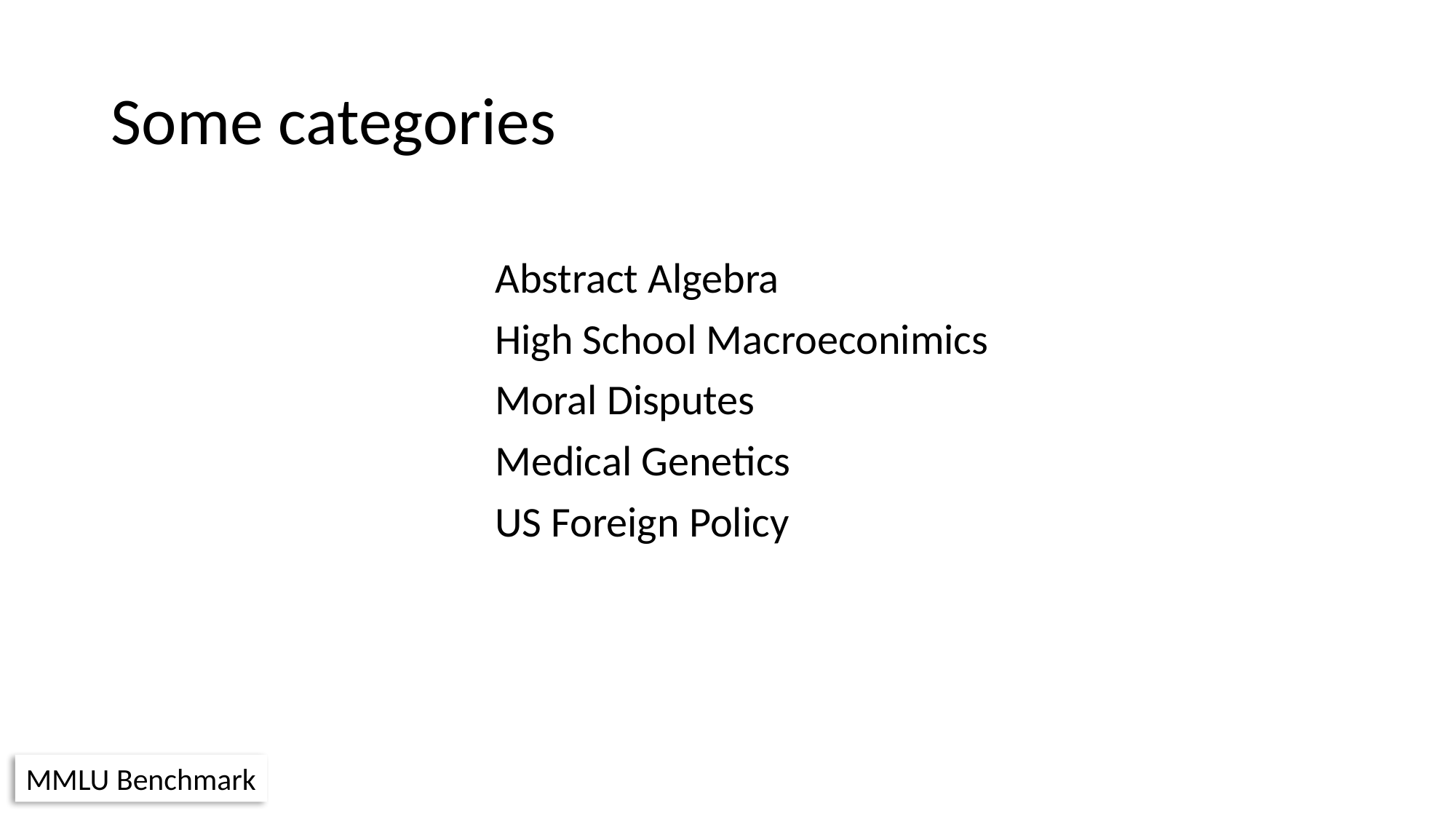

# Some categories
Abstract Algebra
High School Macroeconimics
Moral Disputes
Medical Genetics
US Foreign Policy
MMLU Benchmark